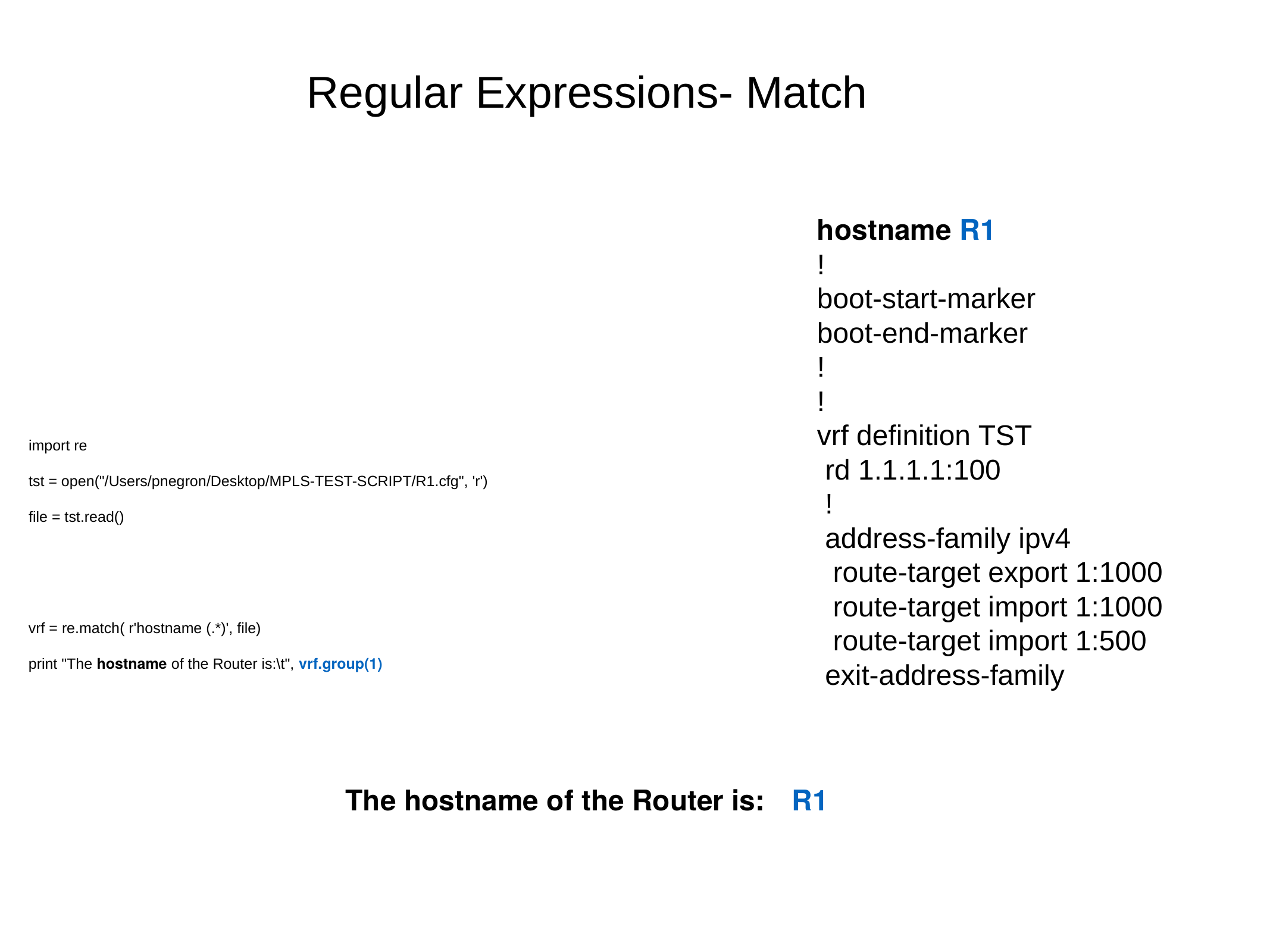

Regular Expressions- Match
hostname R1
!
boot-start-marker
boot-end-marker
!
!
vrf definition TST
 rd 1.1.1.1:100
 !
 address-family ipv4
  route-target export 1:1000
  route-target import 1:1000
  route-target import 1:500
 exit-address-family

import re

tst = open("/Users/pnegron/Desktop/MPLS-TEST-SCRIPT/R1.cfg", 'r')

file = tst.read()
vrf = re.match( r'hostname (.*)', file)

print "The hostname of the Router is:\t", vrf.group(1)
The hostname of the Router is:	R1